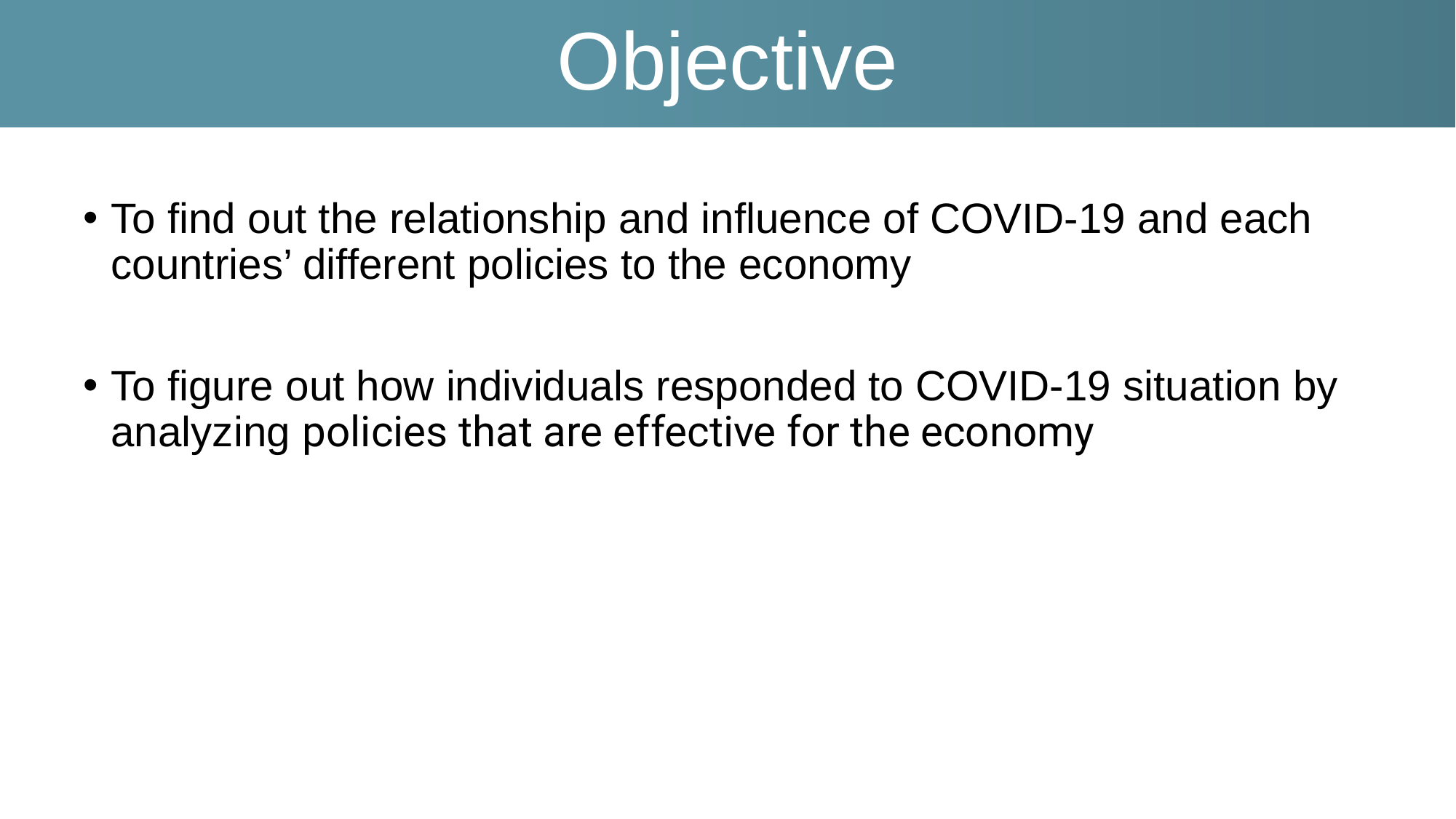

Objective
To find out the relationship and influence of COVID-19 and each countries’ different policies to the economy

To figure out how individuals responded to COVID-19 situation by analyzing policies that are effective for the economy